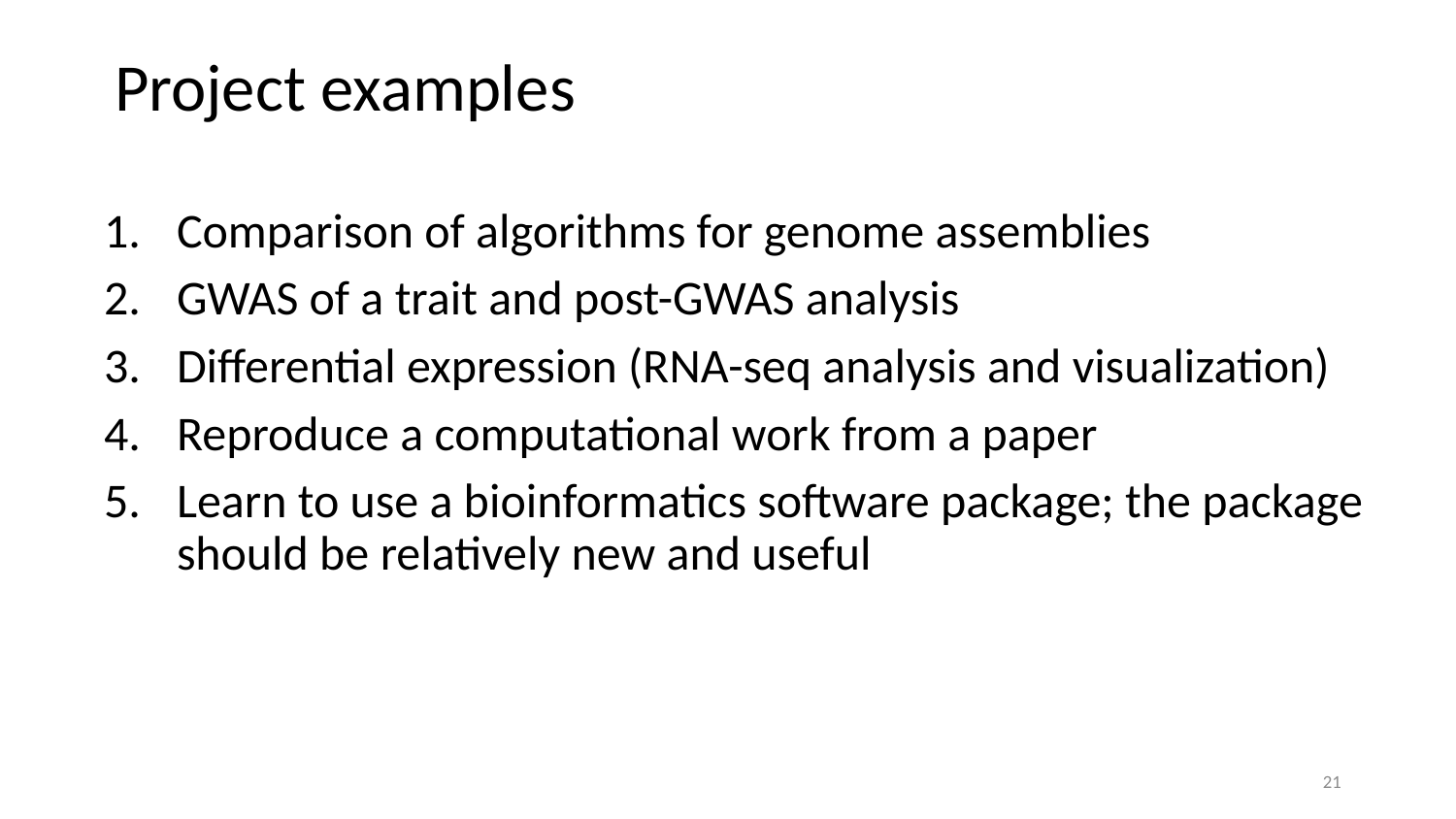

# Project examples
Comparison of algorithms for genome assemblies
GWAS of a trait and post-GWAS analysis
Differential expression (RNA-seq analysis and visualization)
Reproduce a computational work from a paper
Learn to use a bioinformatics software package; the package should be relatively new and useful
21